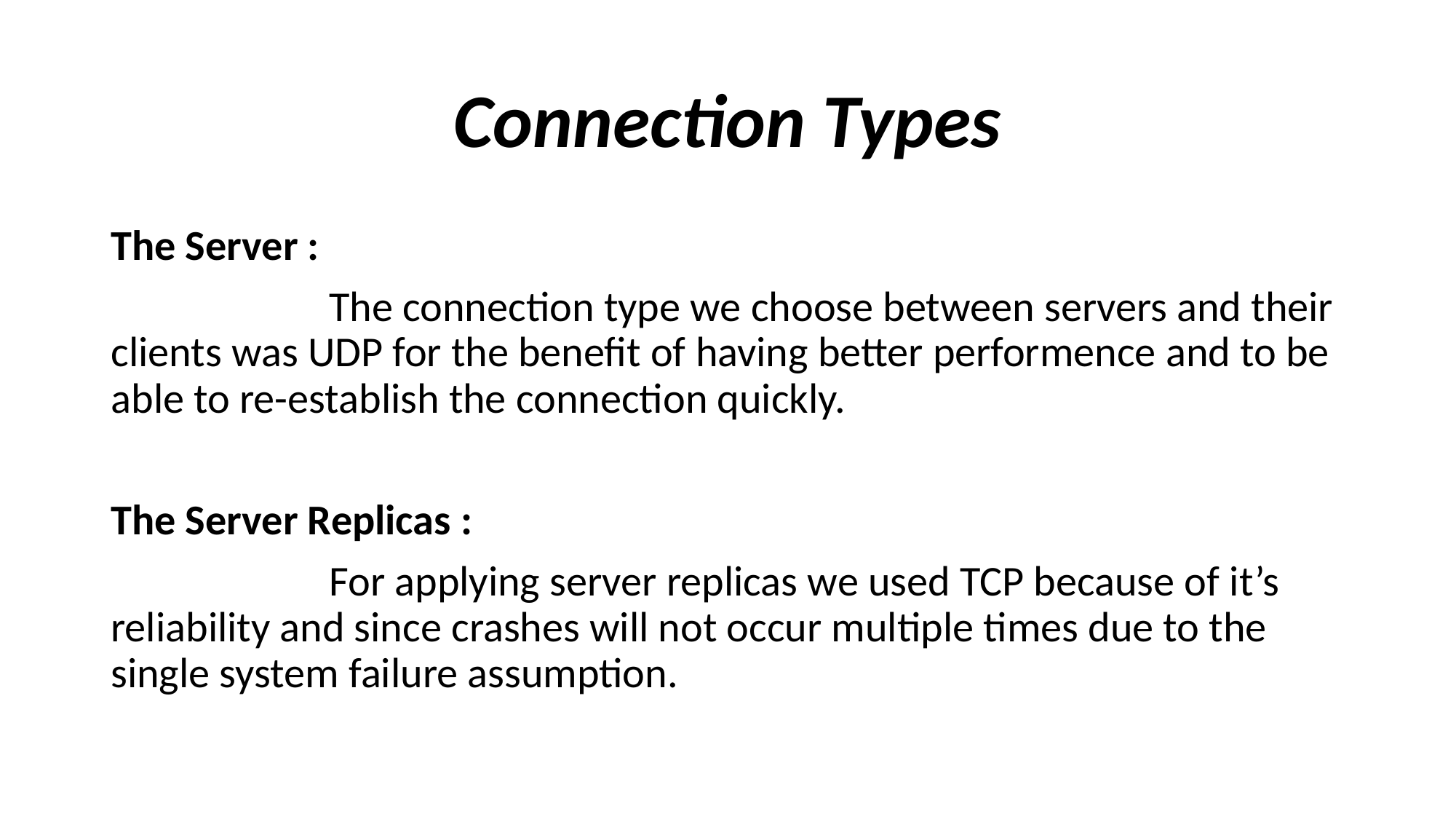

# Connection Types
The Server :
		The connection type we choose between servers and their clients was UDP for the benefit of having better performence and to be able to re-establish the connection quickly.

The Server Replicas :
		For applying server replicas we used TCP because of it’s reliability and since crashes will not occur multiple times due to the single system failure assumption.